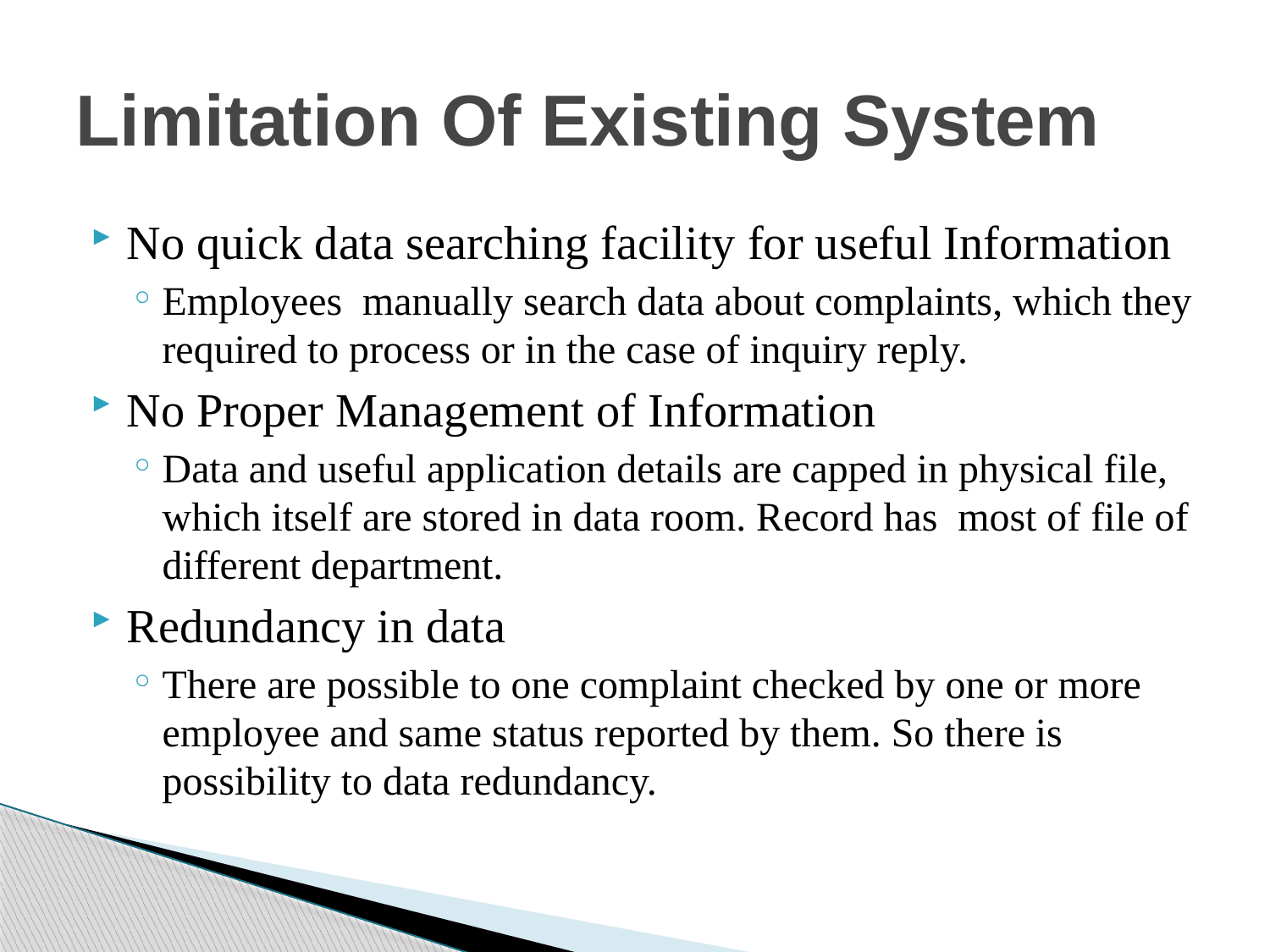

# Limitation Of Existing System
No quick data searching facility for useful Information
Employees  manually search data about complaints, which they required to process or in the case of inquiry reply.
No Proper Management of Information
Data and useful application details are capped in physical file, which itself are stored in data room. Record has  most of file of different department.
Redundancy in data
There are possible to one complaint checked by one or more employee and same status reported by them. So there is possibility to data redundancy.